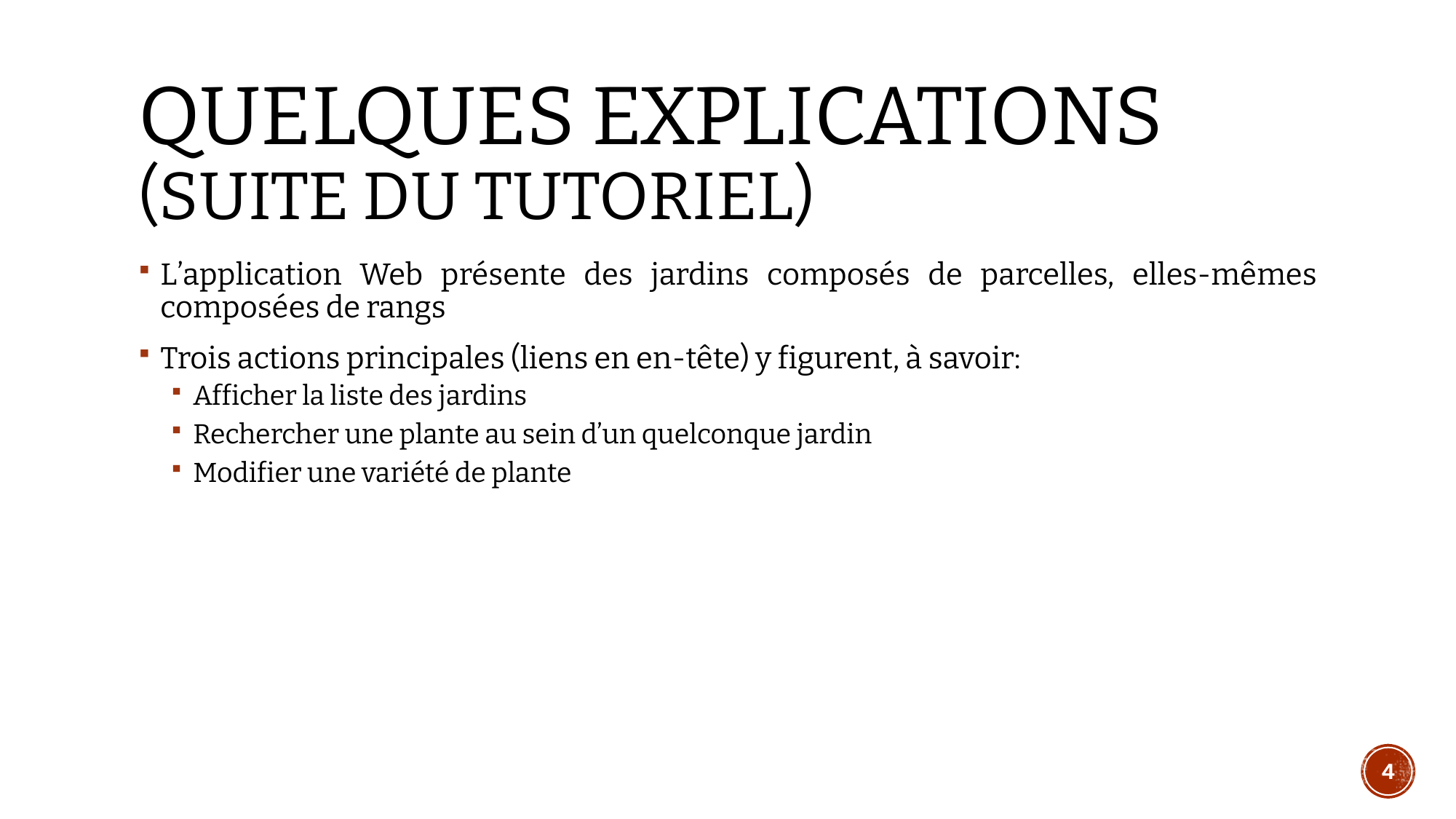

# quelques explications (suite du tutoriel)
L’application Web présente des jardins composés de parcelles, elles-mêmes composées de rangs
Trois actions principales (liens en en-tête) y figurent, à savoir:
Afficher la liste des jardins
Rechercher une plante au sein d’un quelconque jardin
Modifier une variété de plante

4